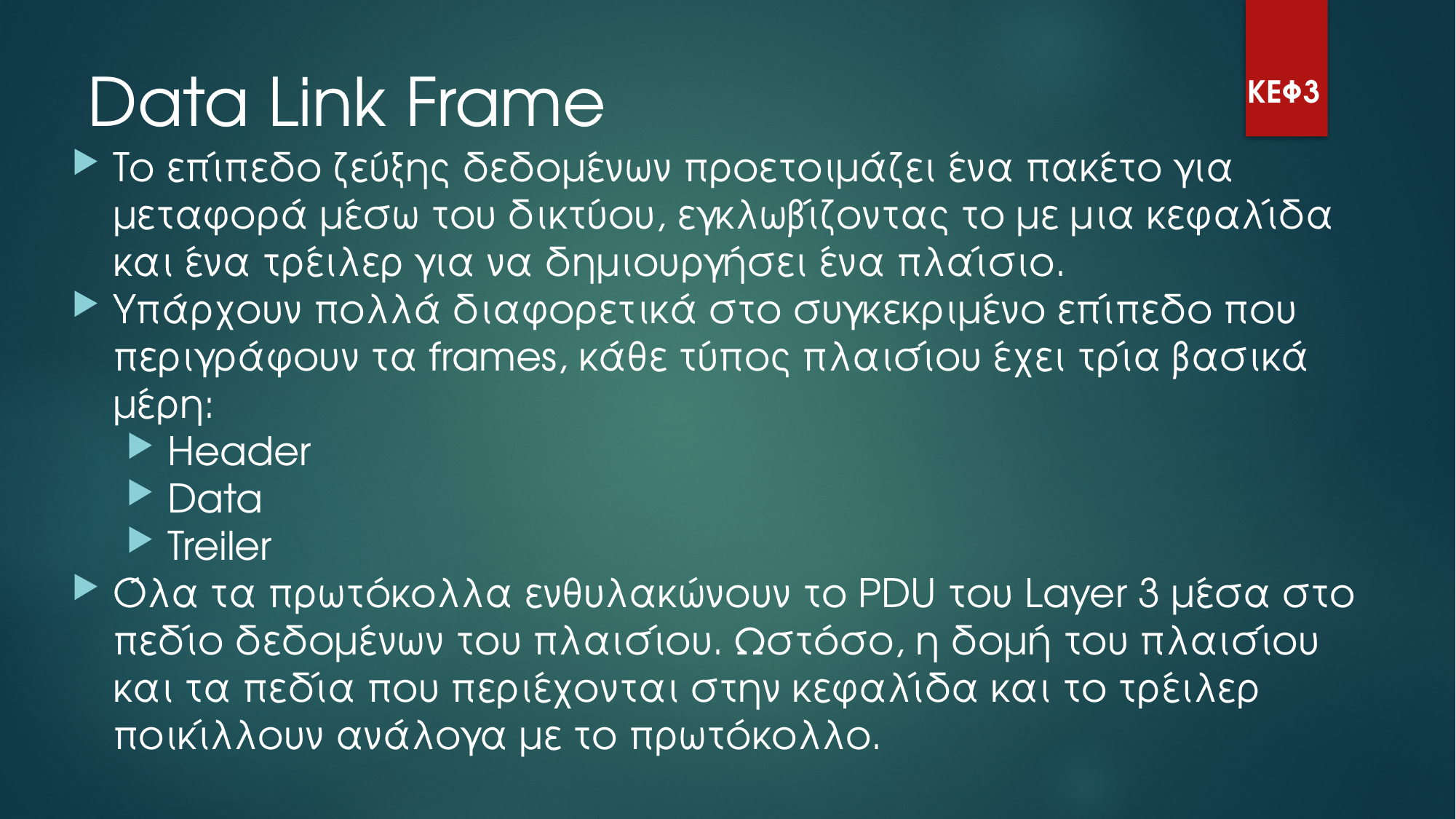

Data Link Frame
ΚΕΦ3
Το επίπεδο ζεύξης δεδομένων προετοιμάζει ένα πακέτο για μεταφορά μέσω του δικτύου, εγκλωβίζοντας το με μια κεφαλίδα και ένα τρέιλερ για να δημιουργήσει ένα πλαίσιο.
Υπάρχουν πολλά διαφορετικά στο συγκεκριμένο επίπεδο που περιγράφουν τα frames, κάθε τύπος πλαισίου έχει τρία βασικά μέρη:
Header
Data
Treiler
Όλα τα πρωτόκολλα ενθυλακώνουν το PDU του Layer 3 μέσα στο πεδίο δεδομένων του πλαισίου. Ωστόσο, η δομή του πλαισίου και τα πεδία που περιέχονται στην κεφαλίδα και το τρέιλερ ποικίλλουν ανάλογα με το πρωτόκολλο.